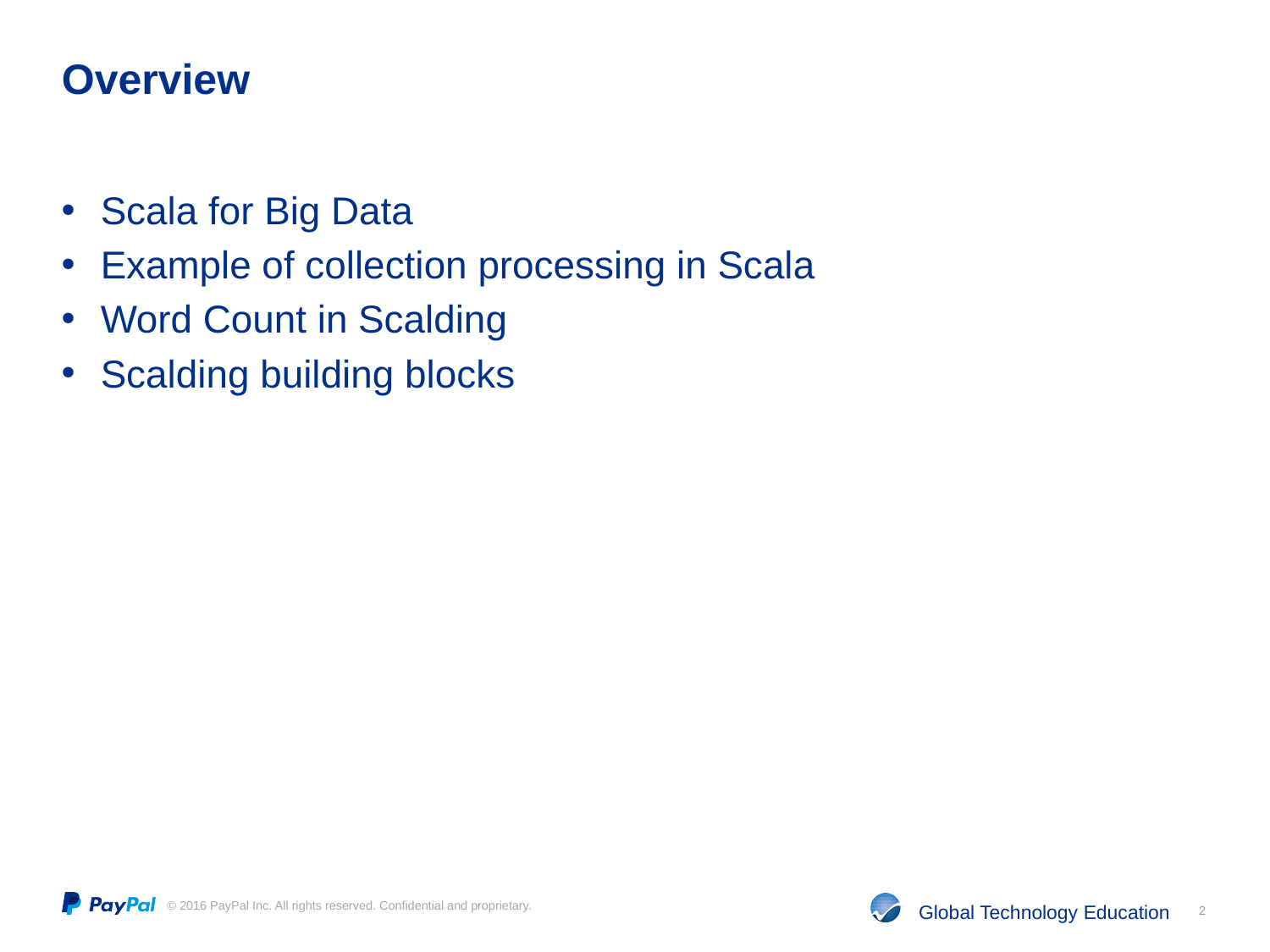

# Overview
Scala for Big Data
Example of collection processing in Scala
Word Count in Scalding
Scalding building blocks

2